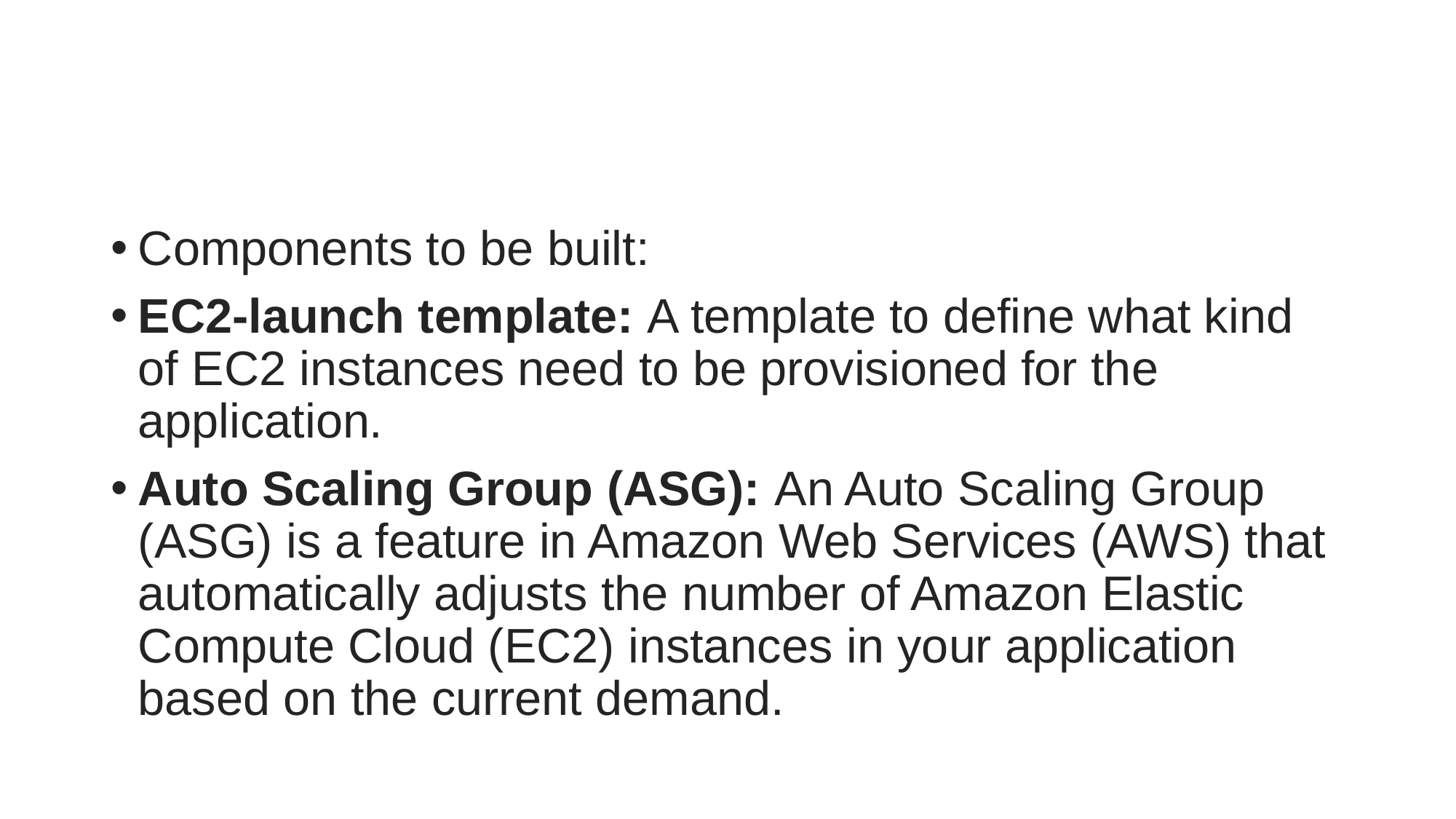

Components to be built:
EC2-launch template: A template to define what kind of EC2 instances need to be provisioned for the application.
Auto Scaling Group (ASG): An Auto Scaling Group (ASG) is a feature in Amazon Web Services (AWS) that automatically adjusts the number of Amazon Elastic Compute Cloud (EC2) instances in your application based on the current demand.